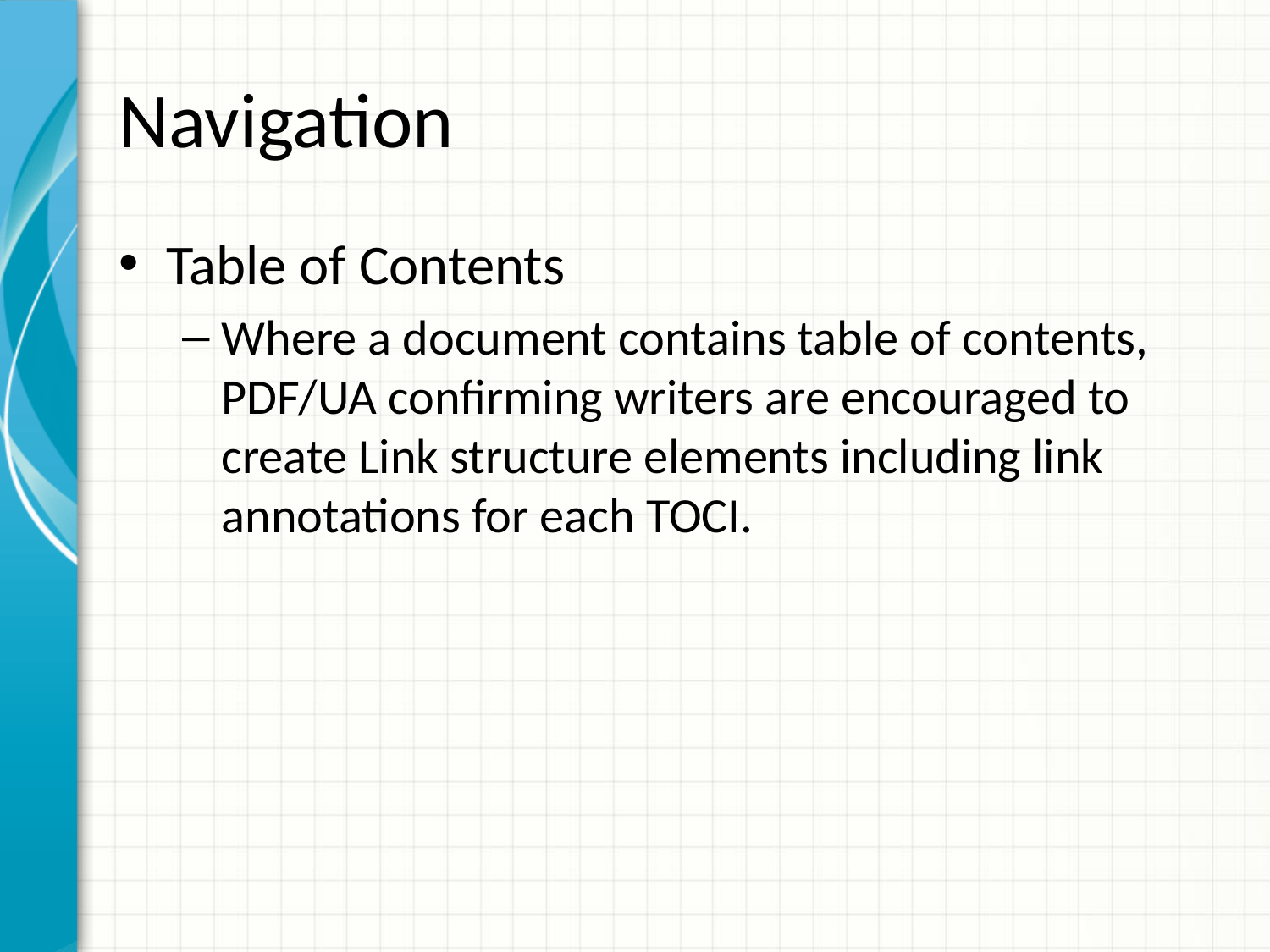

# Navigation
Table of Contents
Where a document contains table of contents, PDF/UA confirming writers are encouraged to create Link structure elements including link annotations for each TOCI.